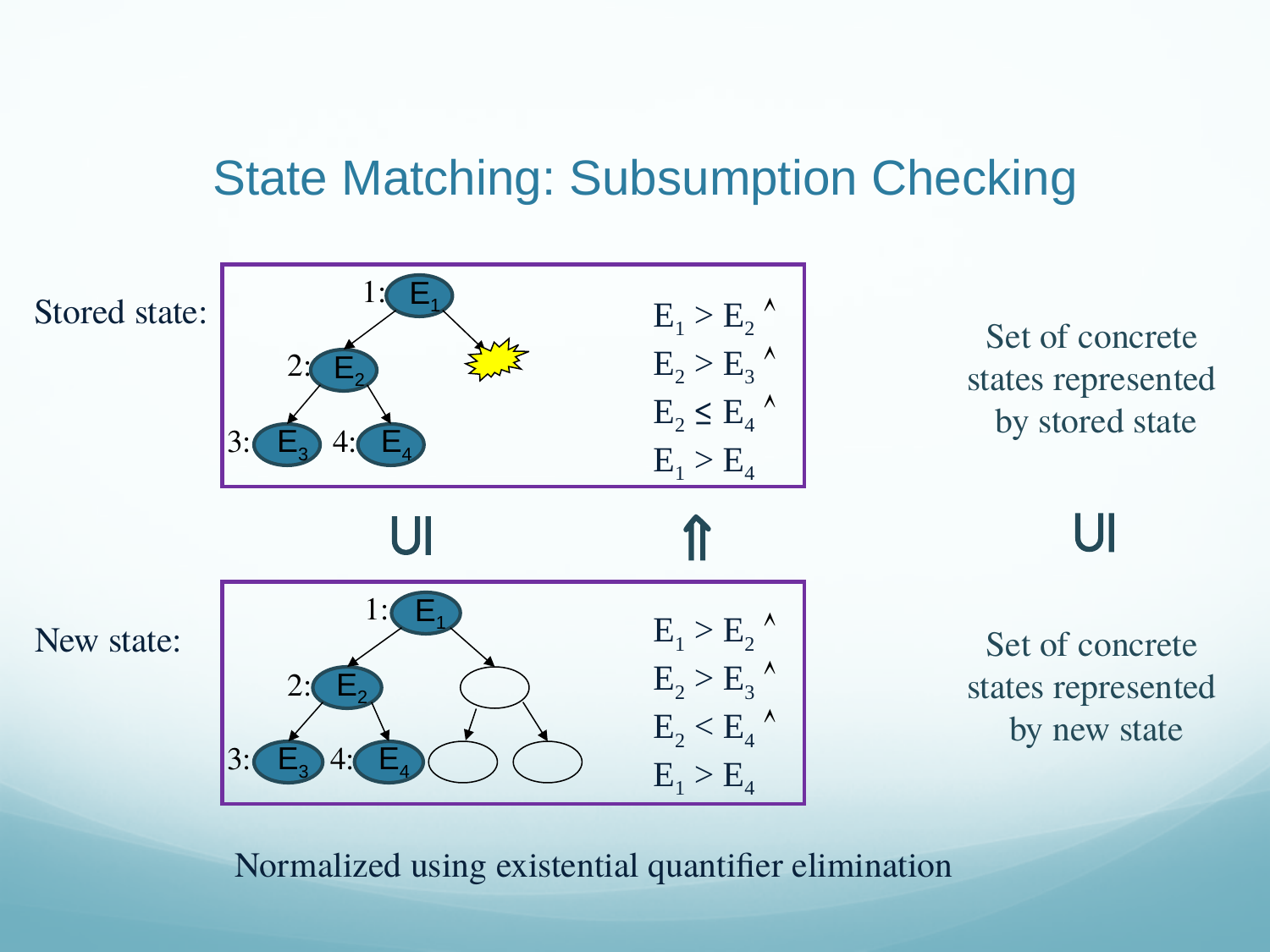

# State Matching: Subsumption Checking

1:
E1

Stored state:
E1 > E2 ∧
E2 > E3 ∧
E2 ≤ E4 ∧
E1 > E4
Set of concrete
states represented
by stored state
2:

E2

3:
E3
4:
E4

⊆
⊆
⇒

1:
E1

E1 > E2 ∧
E2 > E3 ∧
E2 < E4 ∧
E1 > E4
New state:
Set of concrete
states represented
by new state
2:
E2

3:
E3
4:
E4

Normalized using existential quantifier elimination